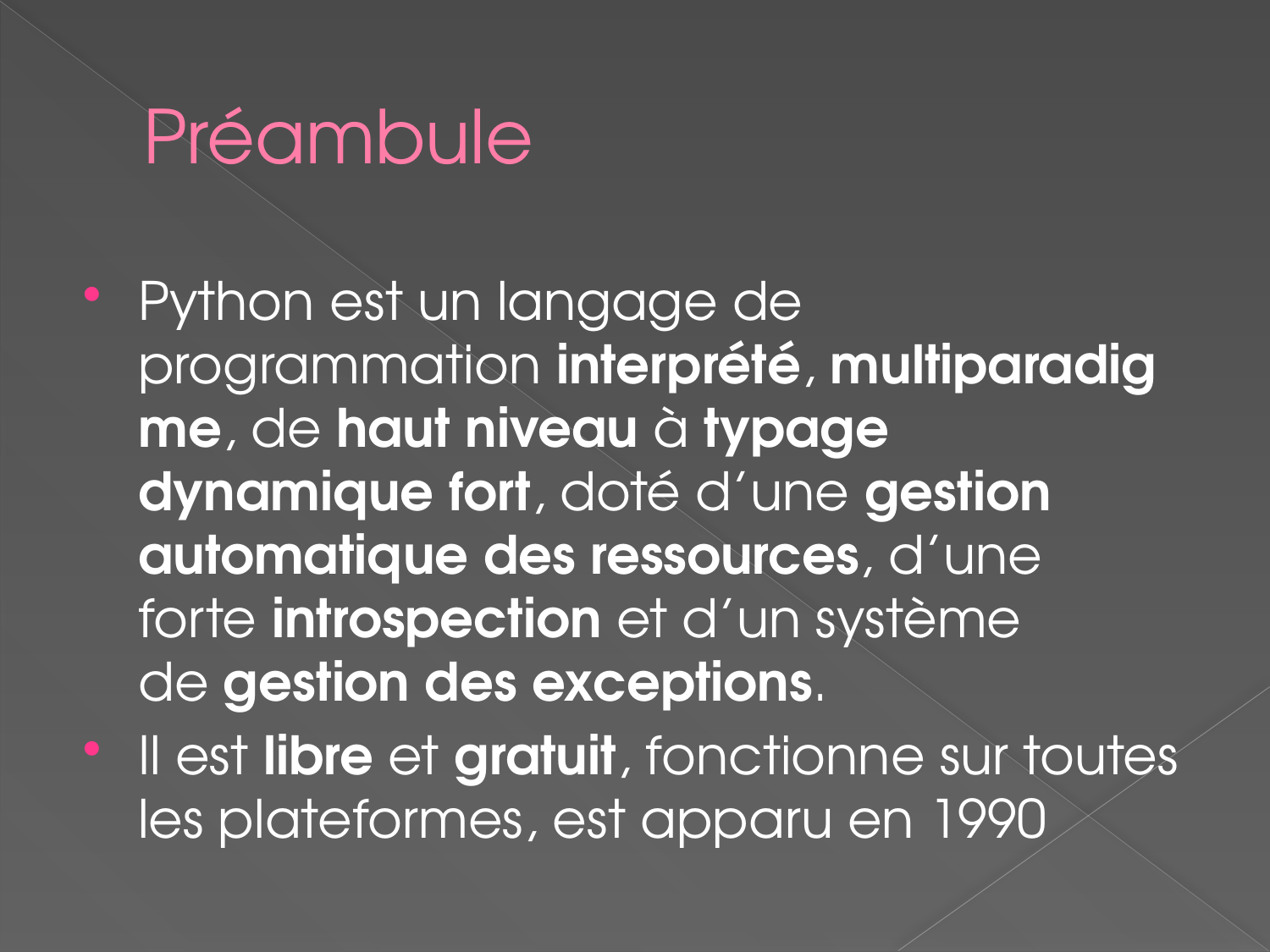

# Préambule
Python est un langage de programmation interprété, multiparadigme, de haut niveau à typage dynamique fort, doté d’une gestion automatique des ressources, d’une forte introspection et d’un système de gestion des exceptions.
Il est libre et gratuit, fonctionne sur toutes les plateformes, est apparu en 1990